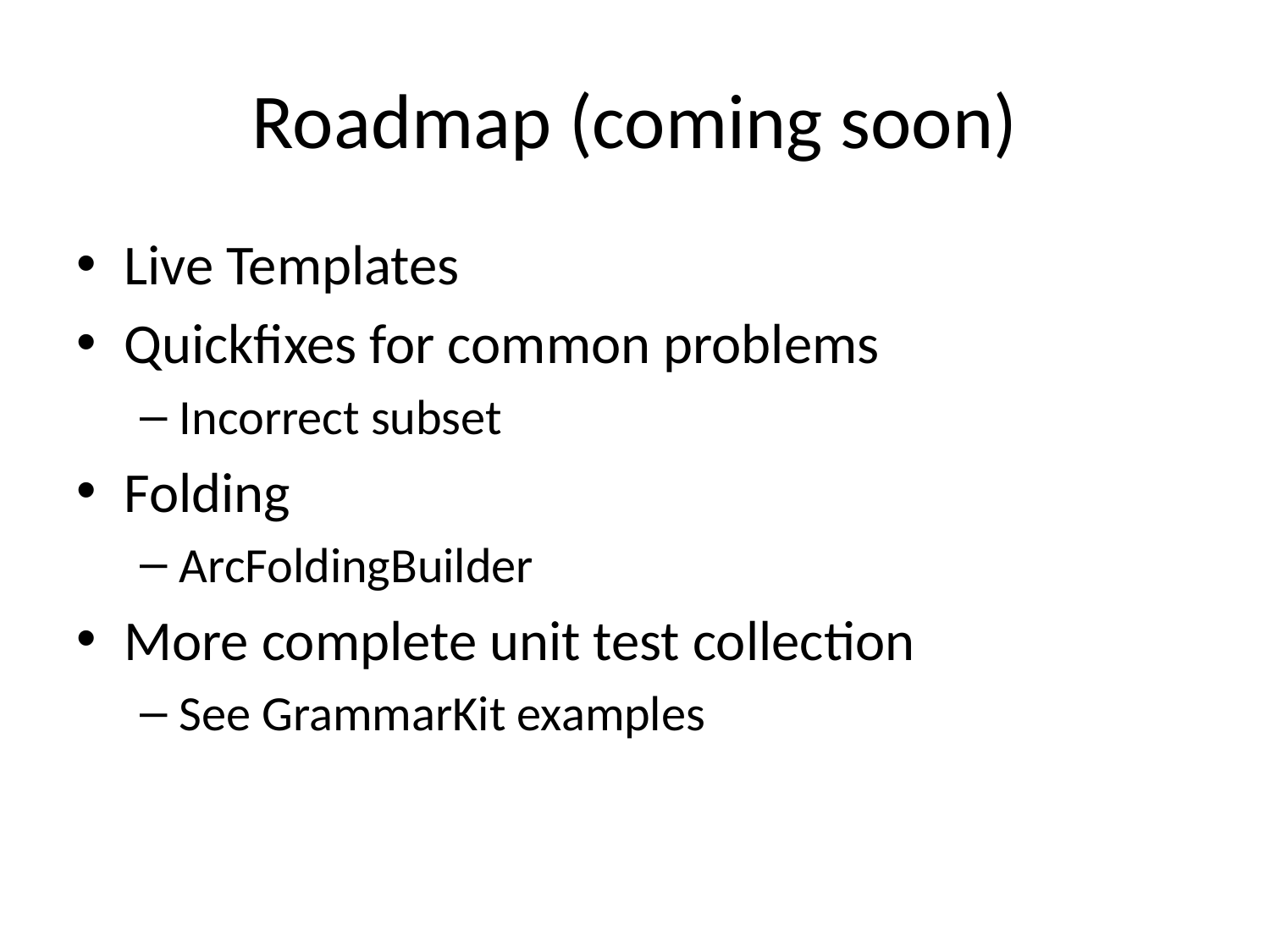

# Roadmap (coming soon)
Live Templates
Quickfixes for common problems
Incorrect subset
Folding
ArcFoldingBuilder
More complete unit test collection
See GrammarKit examples